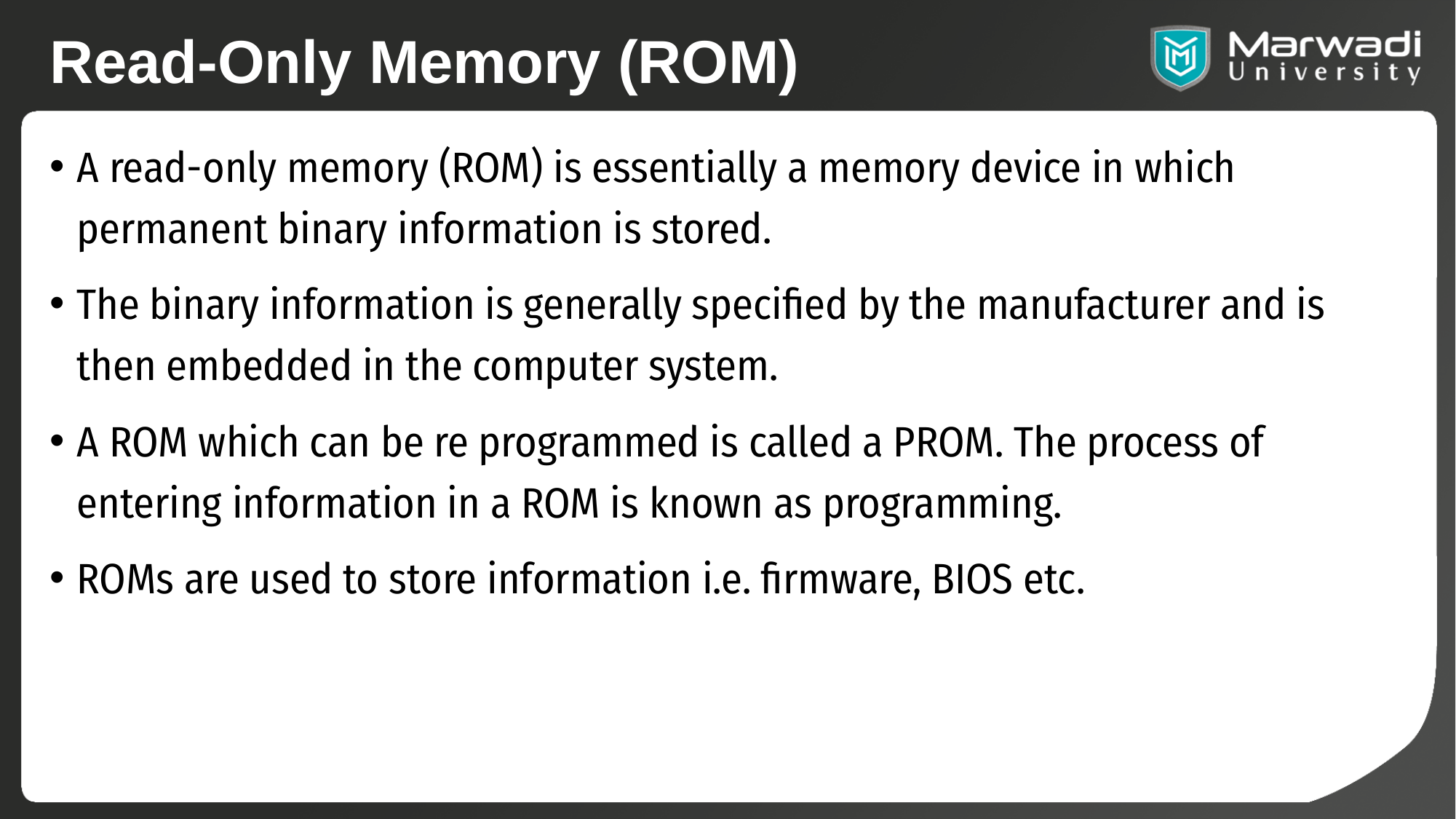

# Read-Only Memory (ROM)
A read-only memory (ROM) is essentially a memory device in which permanent binary information is stored.
The binary information is generally specified by the manufacturer and is then embedded in the computer system.
A ROM which can be re programmed is called a PROM. The process of entering information in a ROM is known as programming.
ROMs are used to store information i.e. firmware, BIOS etc.